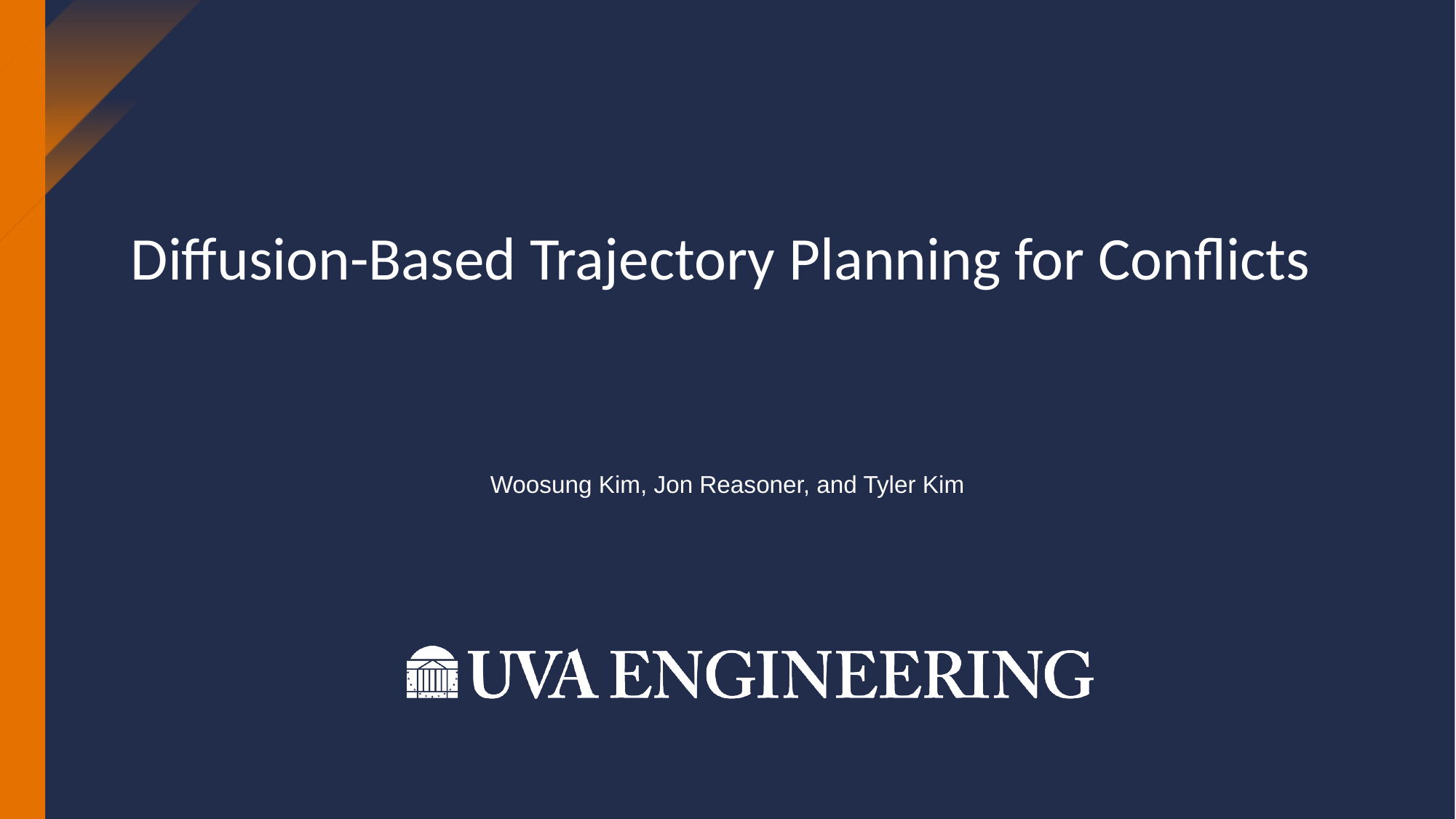

Diffusion-Based Trajectory Planning for Conflicts
Woosung Kim, Jon Reasoner, and Tyler Kim